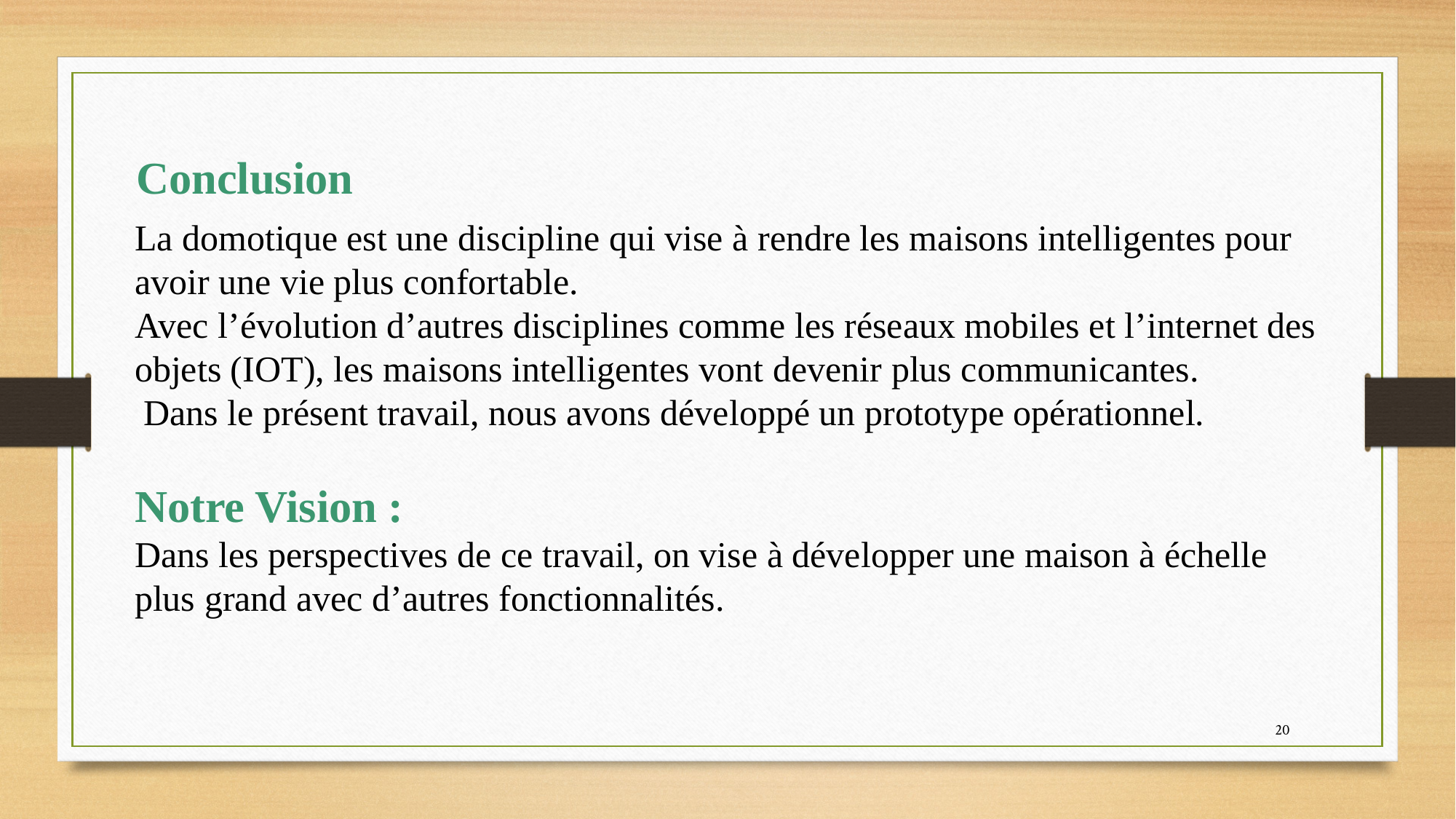

Conclusion
La domotique est une discipline qui vise à rendre les maisons intelligentes pour avoir une vie plus confortable.
Avec l’évolution d’autres disciplines comme les réseaux mobiles et l’internet des objets (IOT), les maisons intelligentes vont devenir plus communicantes.
 Dans le présent travail, nous avons développé un prototype opérationnel.

Notre Vision :
Dans les perspectives de ce travail, on vise à développer une maison à échelle plus grand avec d’autres fonctionnalités.

20